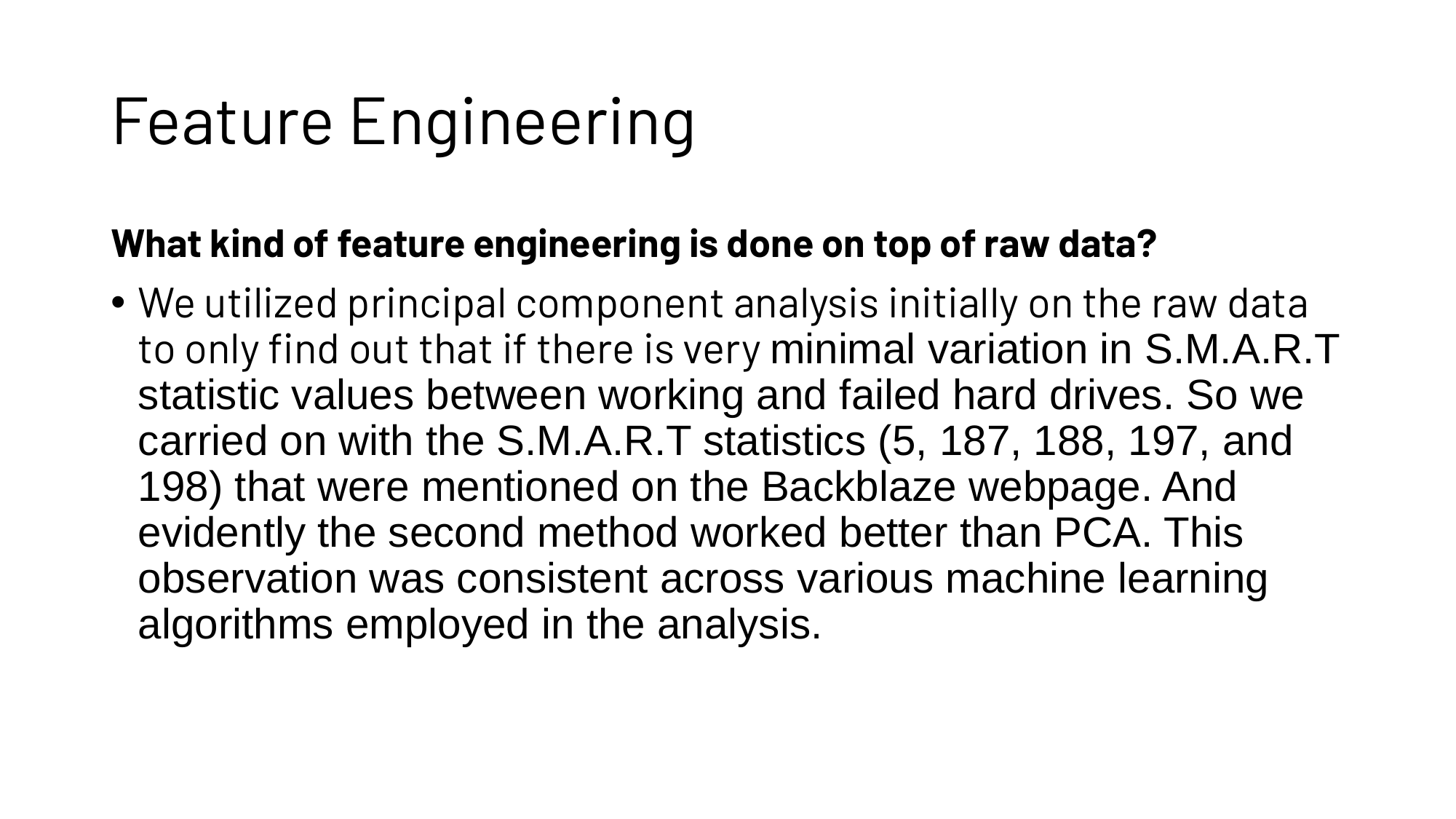

# Feature Engineering
What kind of feature engineering is done on top of raw data?
We utilized principal component analysis initially on the raw data to only find out that if there is very minimal variation in S.M.A.R.T statistic values between working and failed hard drives. So we carried on with the S.M.A.R.T statistics (5, 187, 188, 197, and 198) that were mentioned on the Backblaze webpage. And evidently the second method worked better than PCA. This observation was consistent across various machine learning algorithms employed in the analysis.